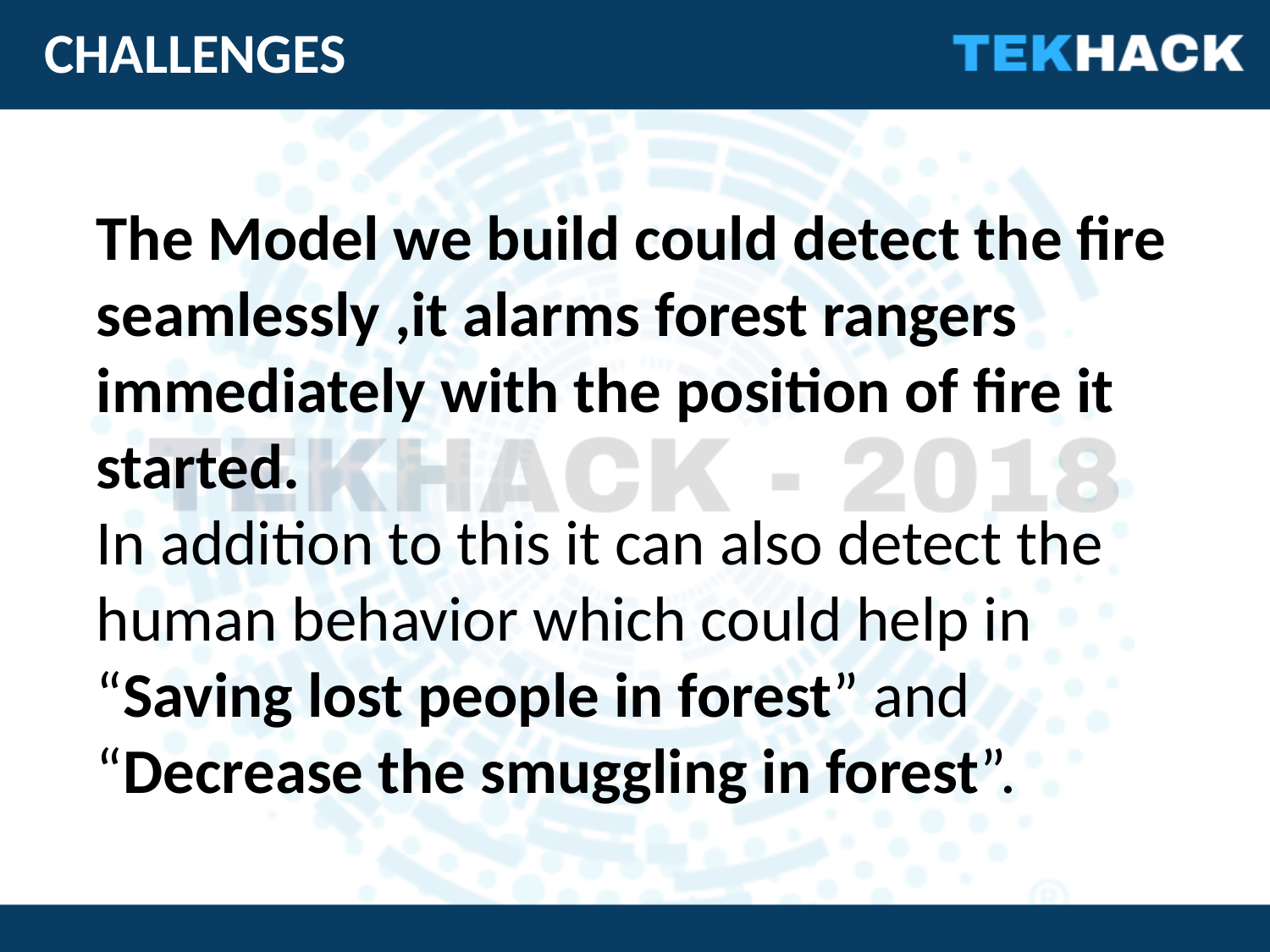

CHALLENGES
The Model we build could detect the fire seamlessly ,it alarms forest rangers immediately with the position of fire it started.
In addition to this it can also detect the human behavior which could help in “Saving lost people in forest” and “Decrease the smuggling in forest”.

T